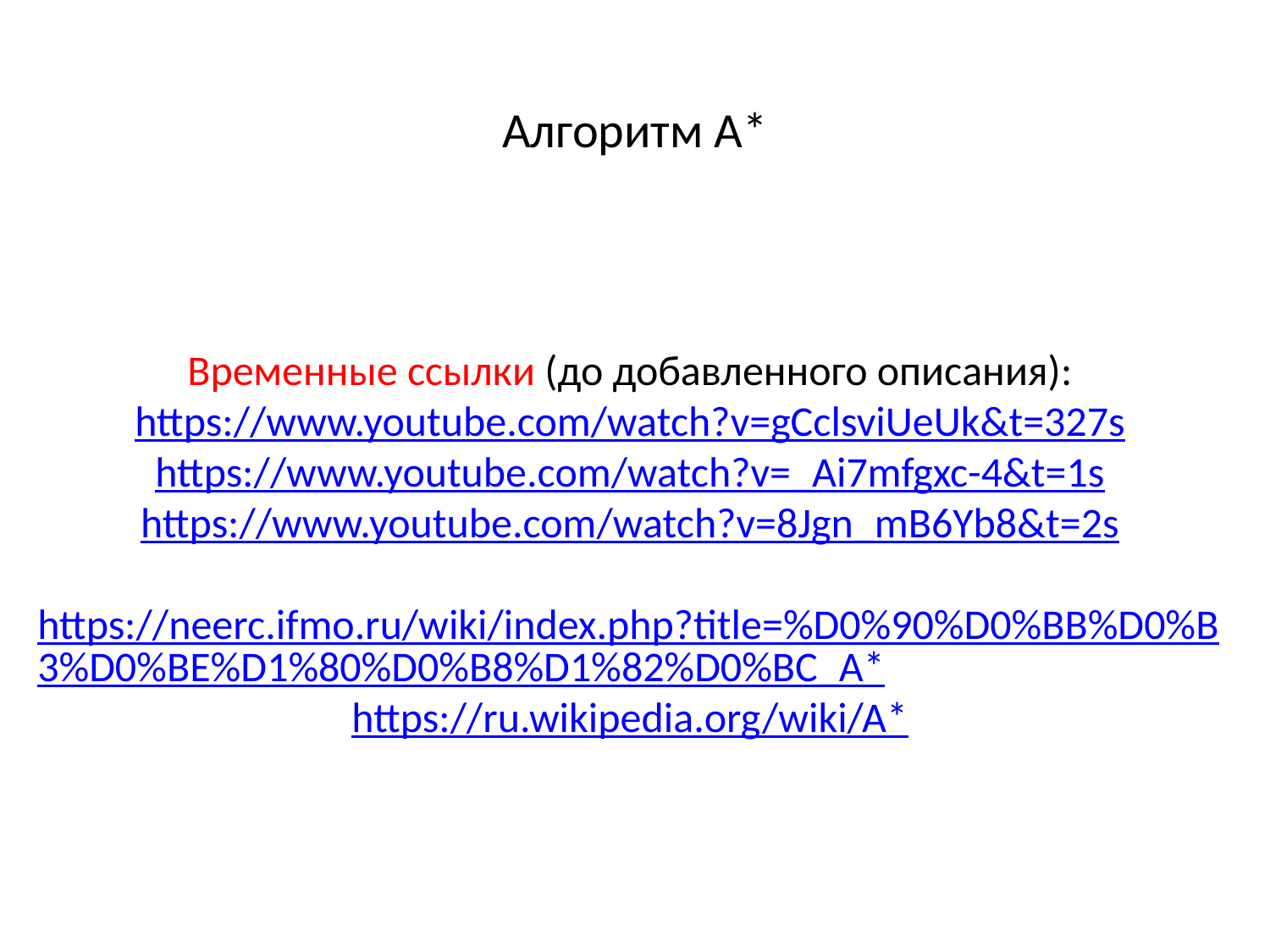

Алгоритм А*
Временные ссылки (до добавленного описания):
https://www.youtube.com/watch?v=gCclsviUeUk&t=327s
https://www.youtube.com/watch?v=_Ai7mfgxc-4&t=1s
https://www.youtube.com/watch?v=8Jgn_mB6Yb8&t=2s

https://neerc.ifmo.ru/wiki/index.php?title=%D0%90%D0%BB%D0%B3%D0%BE%D1%80%D0%B8%D1%82%D0%BC_A*
https://ru.wikipedia.org/wiki/A*